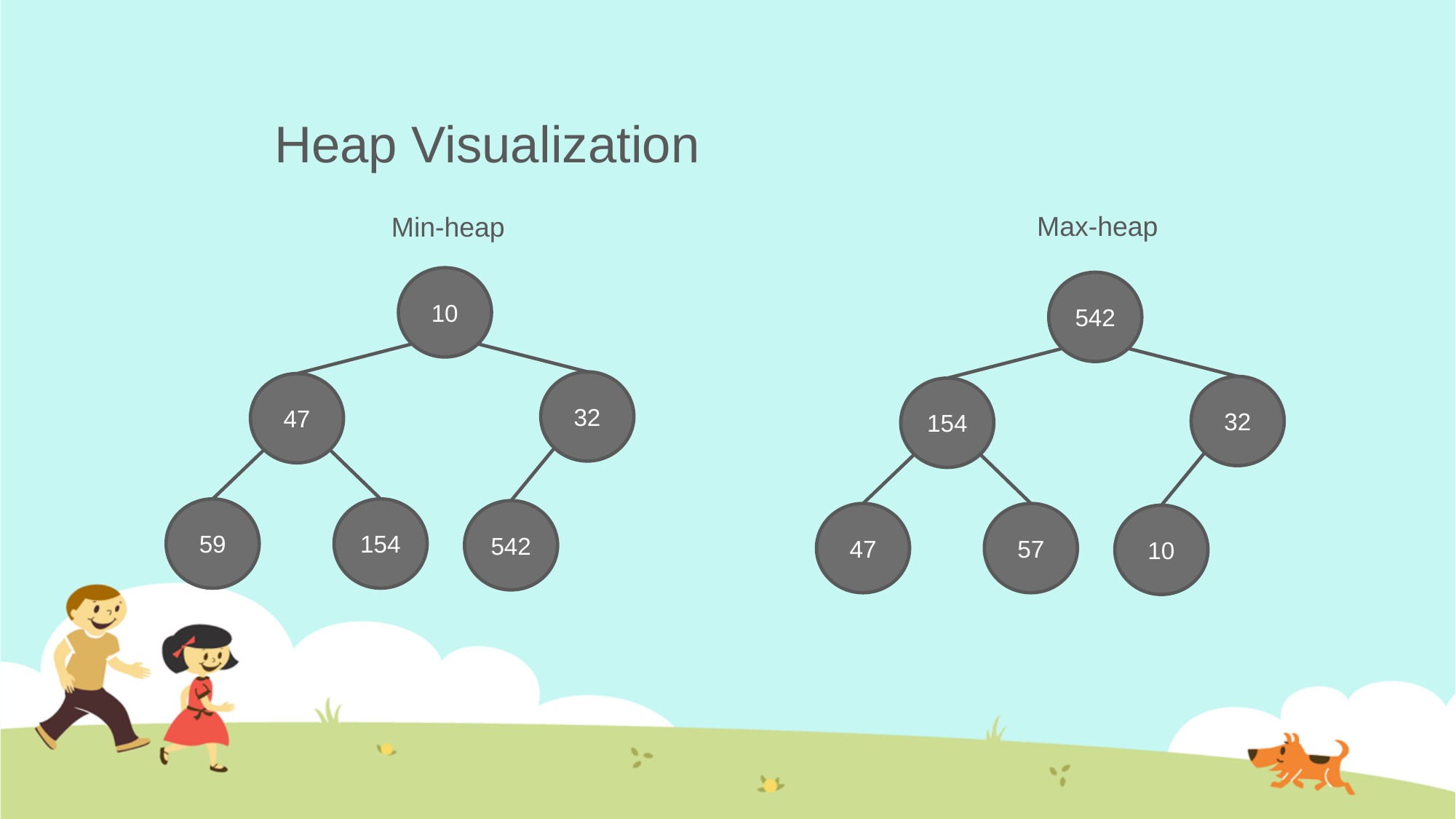

# Heap Visualization
Max-heap
Min-heap
10
542
32
47
32
154
59
154
542
47
57
10